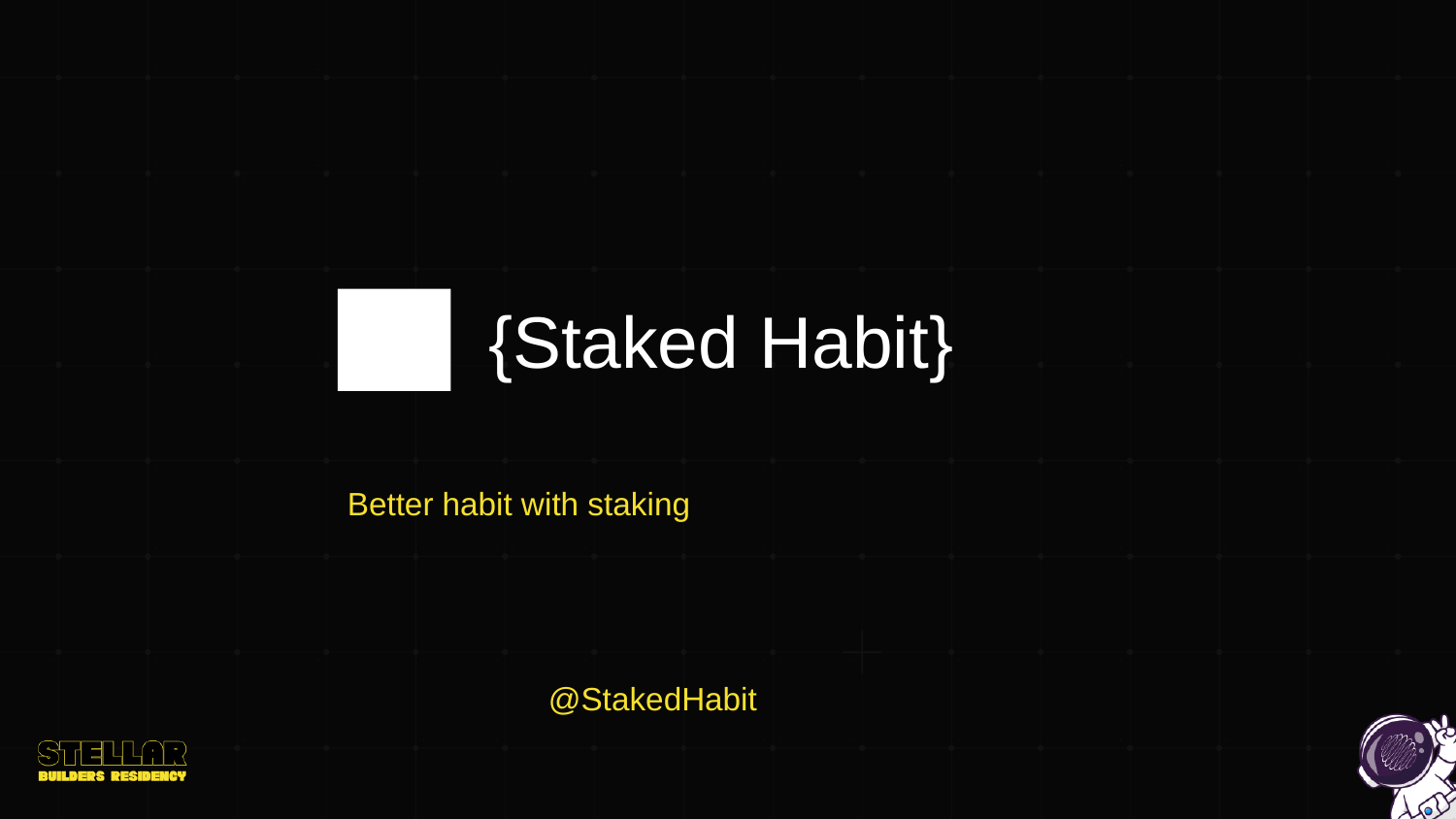

{Staked Habit}

Better habit with staking
@StakedHabit